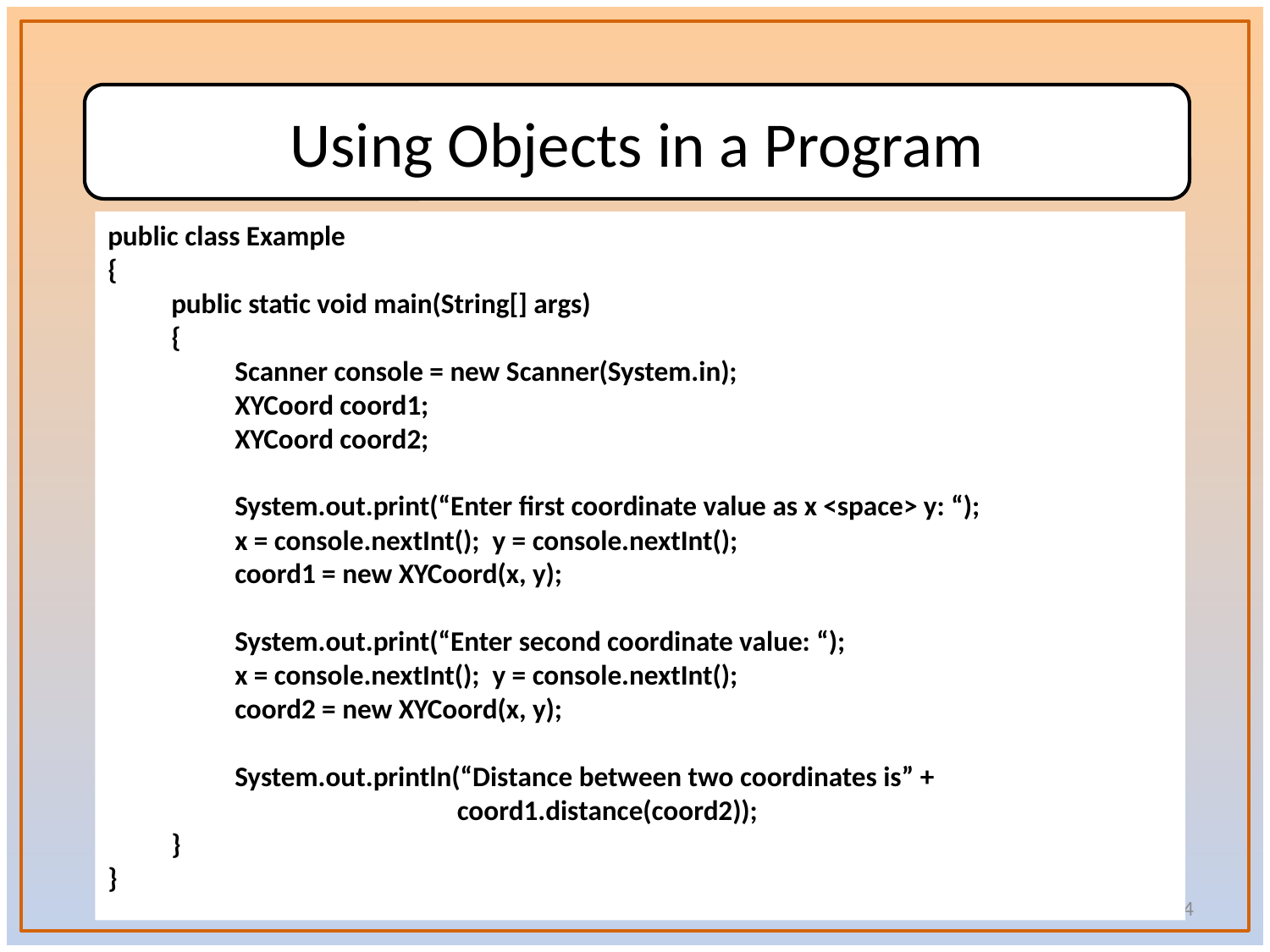

Using Objects in a Program

public class Example
{
	public static void main(String[] args)
	{
		Scanner console = new Scanner(System.in);
		XYCoord coord1;
		XYCoord coord2;

		System.out.print(“Enter first coordinate value as x <space> y: “);
		x = console.nextInt();  y = console.nextInt();
		coord1 = new XYCoord(x, y);

		System.out.print(“Enter second coordinate value: “);
		x = console.nextInt();  y = console.nextInt();
		coord2 = new XYCoord(x, y);

		System.out.println(“Distance between two coordinates is” +
				               coord1.distance(coord2));
	}
}

34